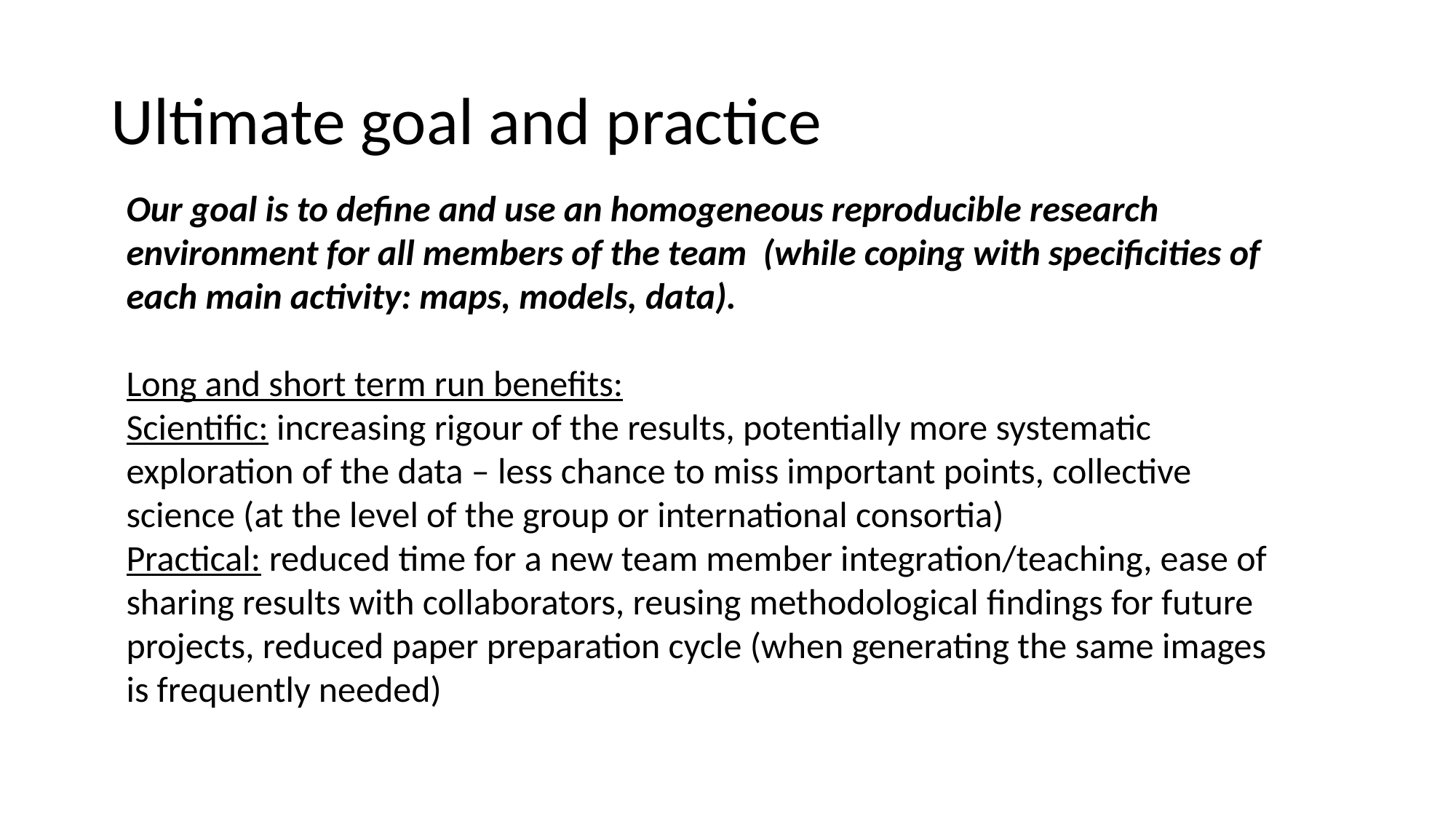

# Ultimate goal and practice
Our goal is to define and use an homogeneous reproducible research environment for all members of the team  (while coping with specificities of each main activity: maps, models, data).

Long and short term run benefits:
Scientific: increasing rigour of the results, potentially more systematic exploration of the data – less chance to miss important points, collective science (at the level of the group or international consortia)
Practical: reduced time for a new team member integration/teaching, ease of sharing results with collaborators, reusing methodological findings for future projects, reduced paper preparation cycle (when generating the same images is frequently needed)